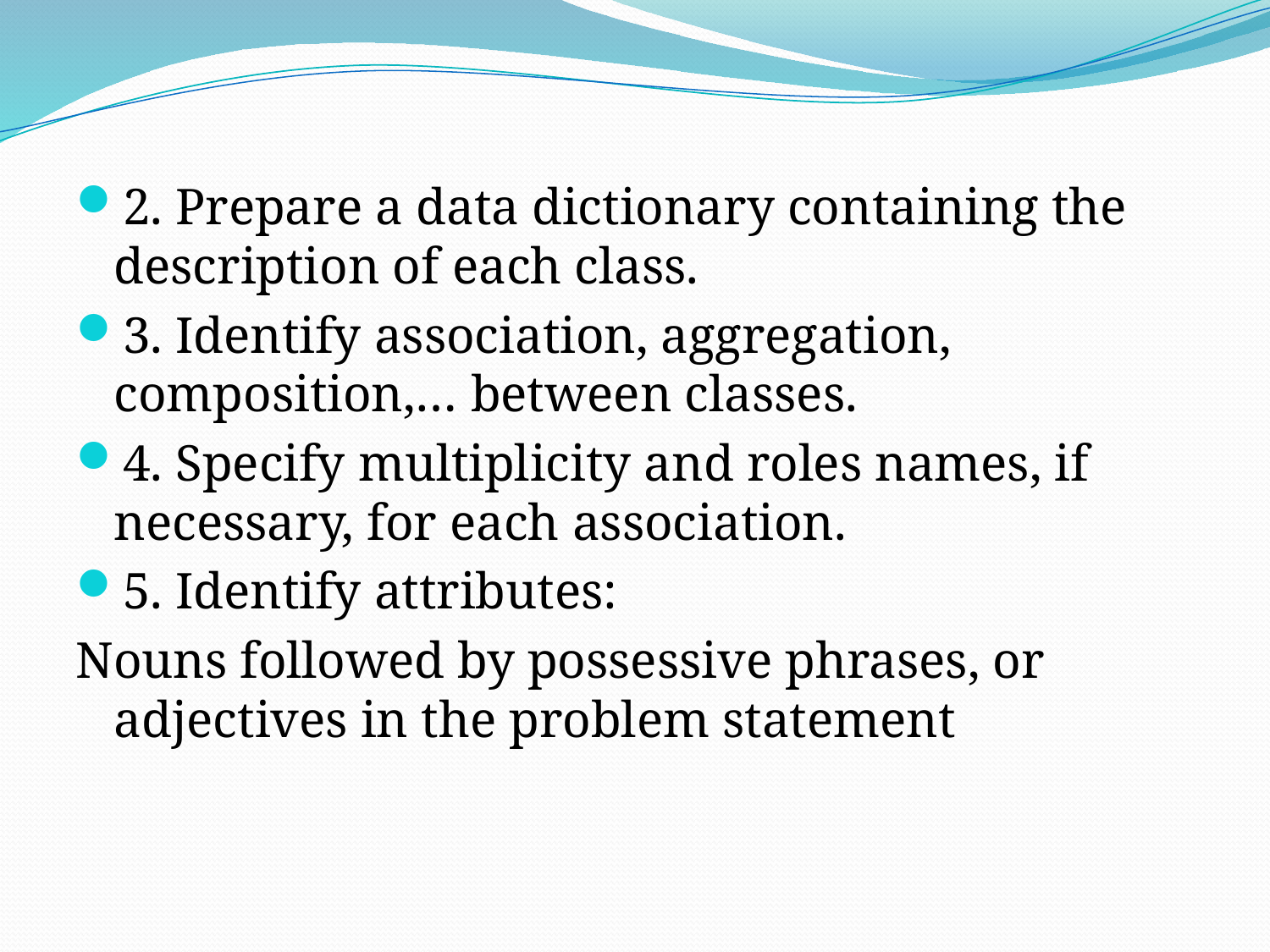

2. Prepare a data dictionary containing the description of each class.
3. Identify association, aggregation, composition,… between classes.
4. Specify multiplicity and roles names, if necessary, for each association.
5. Identify attributes:
Nouns followed by possessive phrases, or adjectives in the problem statement